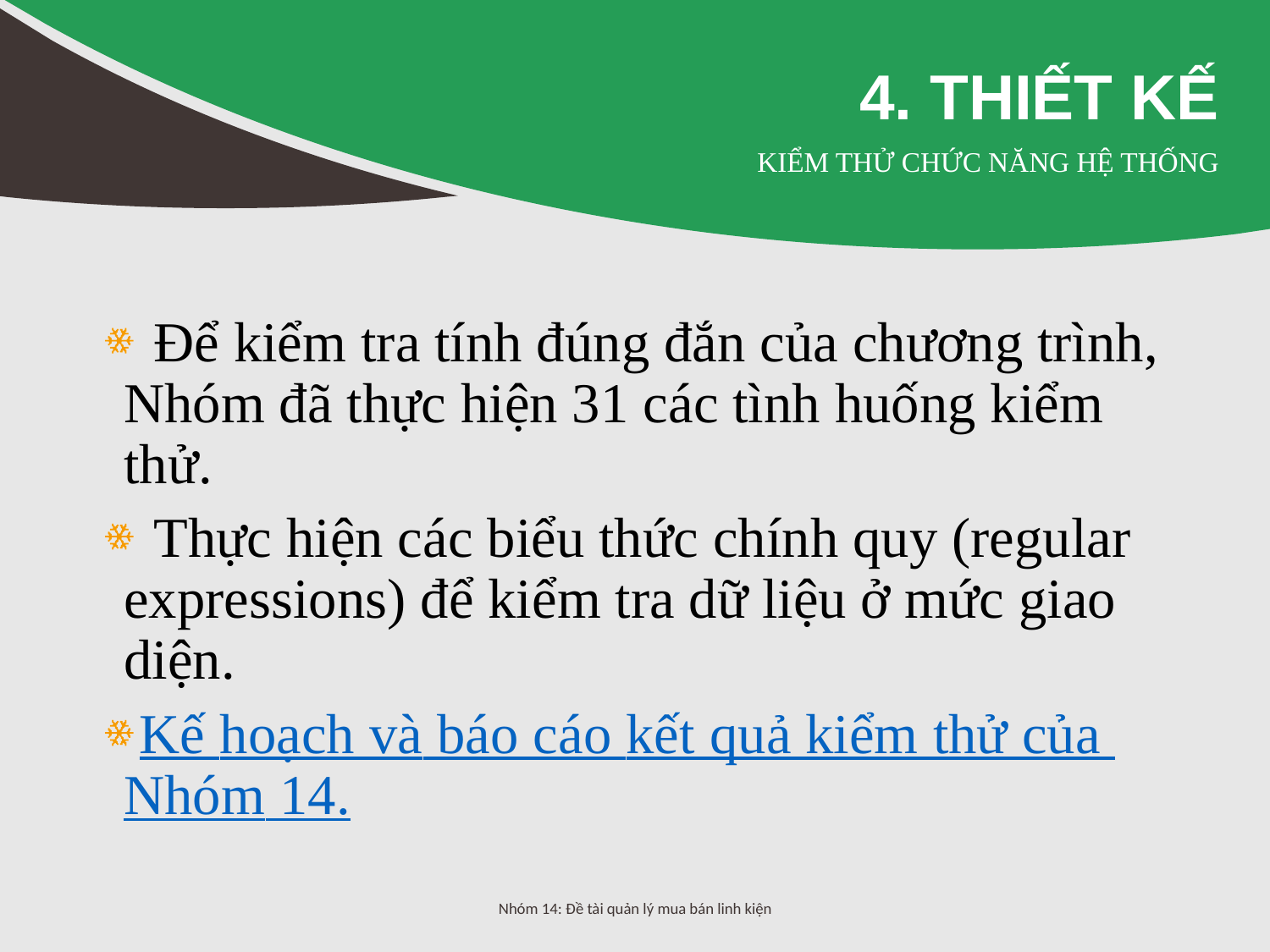

# 4. Thiết KẾ
Kiểm thử chức năng hệ thống

 Để kiểm tra tính đúng đắn của chương trình, Nhóm đã thực hiện 31 các tình huống kiểm thử.
 Thực hiện các biểu thức chính quy (regular expressions) để kiểm tra dữ liệu ở mức giao diện.
Kế hoạch và báo cáo kết quả kiểm thử của Nhóm 14.
Nhóm 14: Đề tài quản lý mua bán linh kiện
14